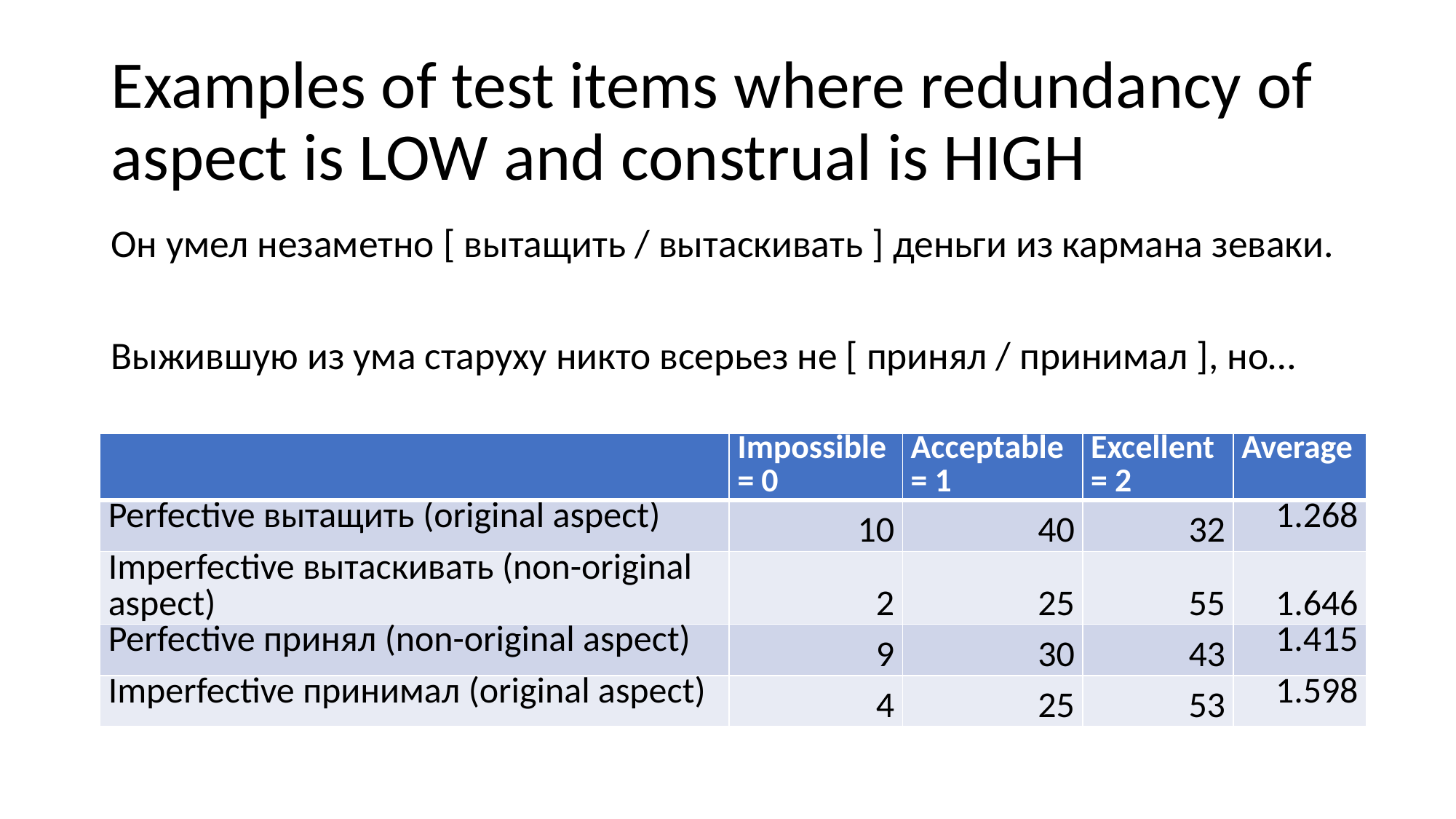

# Examples of test items where redundancy of aspect is LOW and construal is HIGH
Он умел незаметно [ вытащить / вытаскивать ] деньги из кармана зеваки.

Выжившую из ума старуху никто всерьез не [ принял / принимал ], но…
|  | Impossible = 0 | Acceptable = 1 | Excellent = 2 | Average |
| --- | --- | --- | --- | --- |
| Perfective вытащить (original aspect) | 10 | 40 | 32 | 1.268 |
| Imperfective вытаскивать (non-original aspect) | 2 | 25 | 55 | 1.646 |
| Perfective принял (non-original aspect) | 9 | 30 | 43 | 1.415 |
| Imperfective принимал (original aspect) | 4 | 25 | 53 | 1.598 |